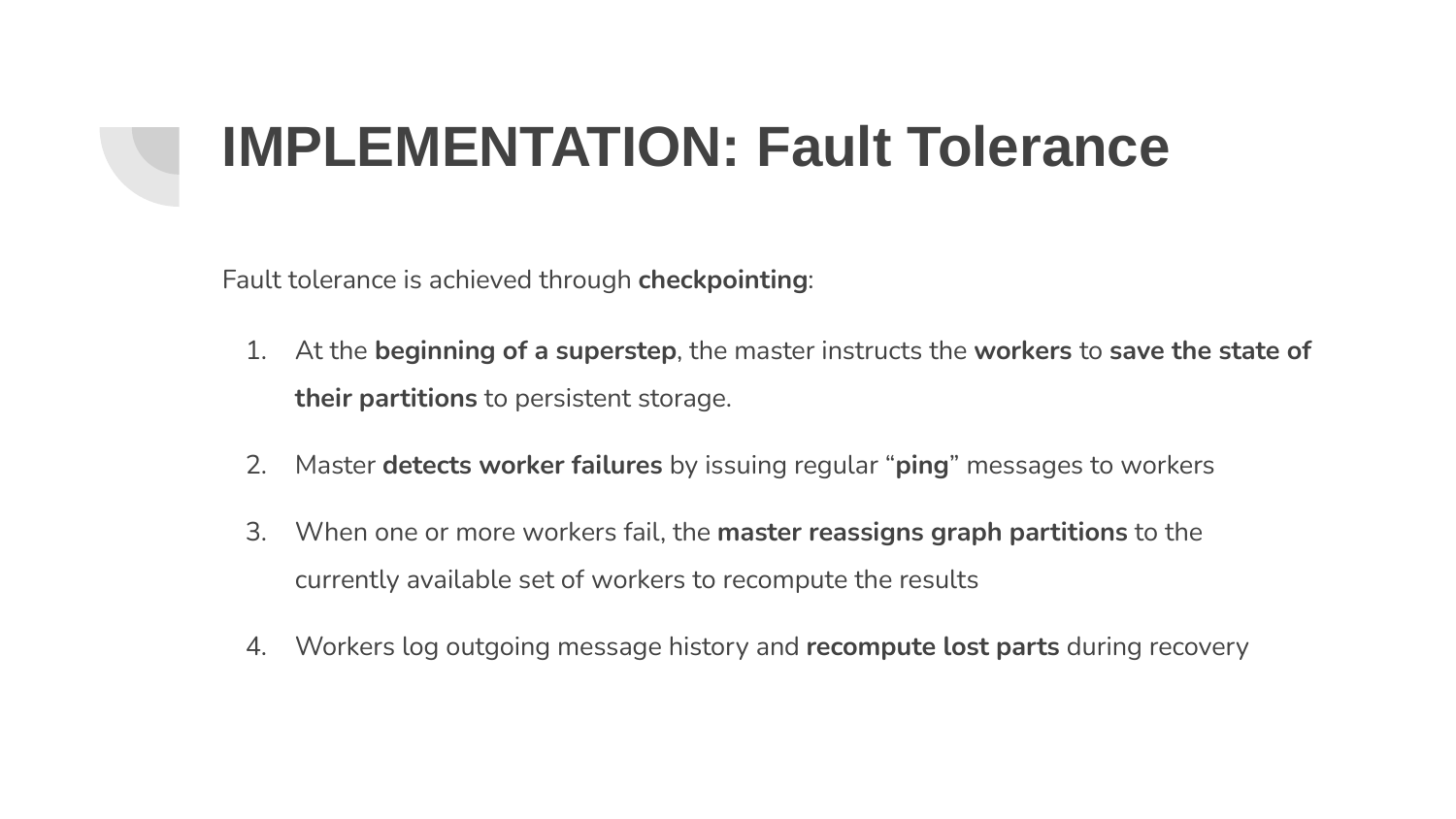

# IMPLEMENTATION: Fault Tolerance
Fault tolerance is achieved through checkpointing:
At the beginning of a superstep, the master instructs the workers to save the state of their partitions to persistent storage.
Master detects worker failures by issuing regular “ping” messages to workers
When one or more workers fail, the master reassigns graph partitions to the currently available set of workers to recompute the results
Workers log outgoing message history and recompute lost parts during recovery